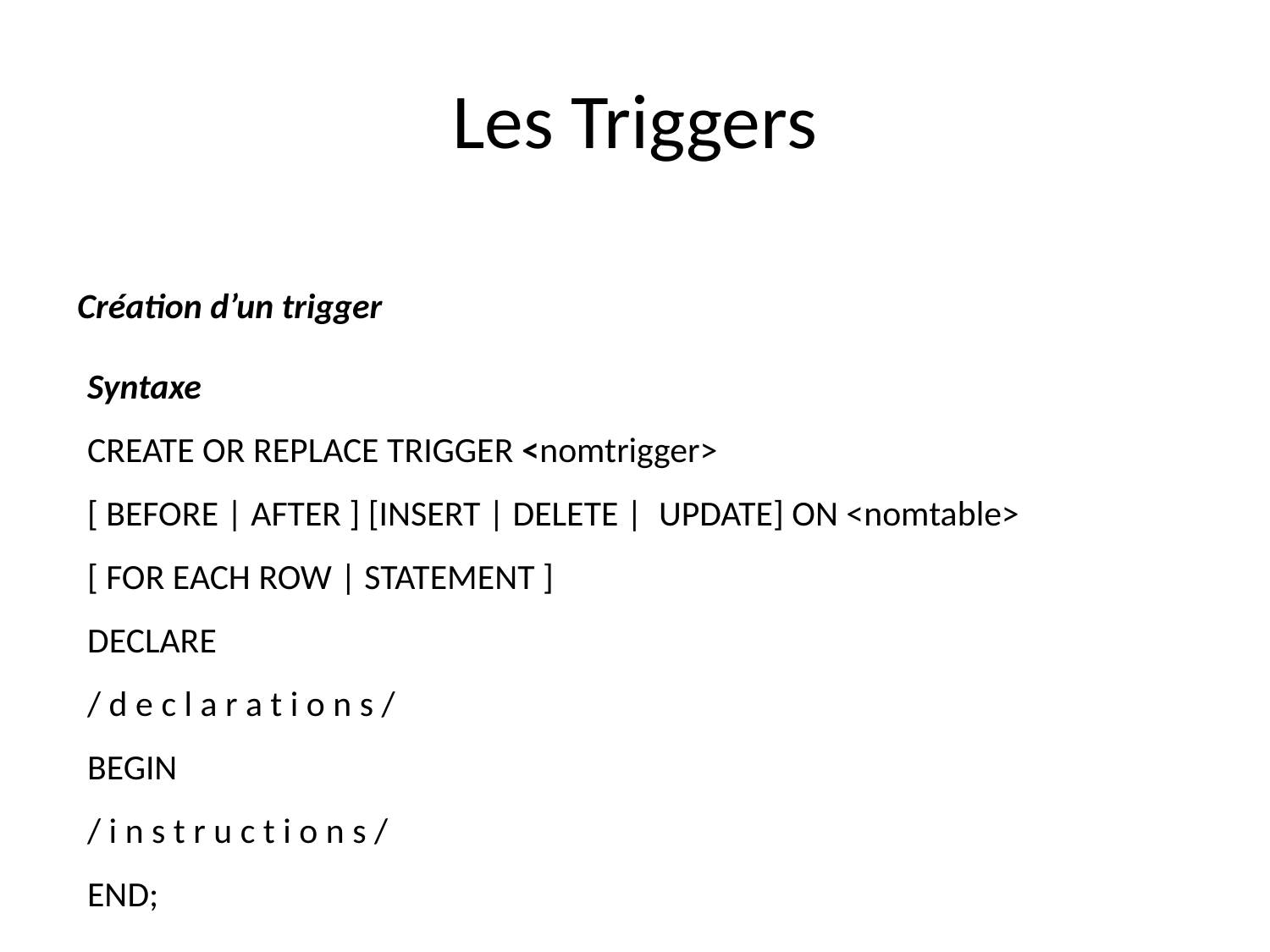

# Les Triggers
Création d’un trigger
Syntaxe
CREATE OR REPLACE TRIGGER <nomtrigger>
[ BEFORE | AFTER ] [INSERT | DELETE |  UPDATE] ON <nomtable>
[ FOR EACH ROW | STATEMENT ]
DECLARE
/ d e c l a r a t i o n s /
BEGIN
/ i n s t r u c t i o n s /
END;